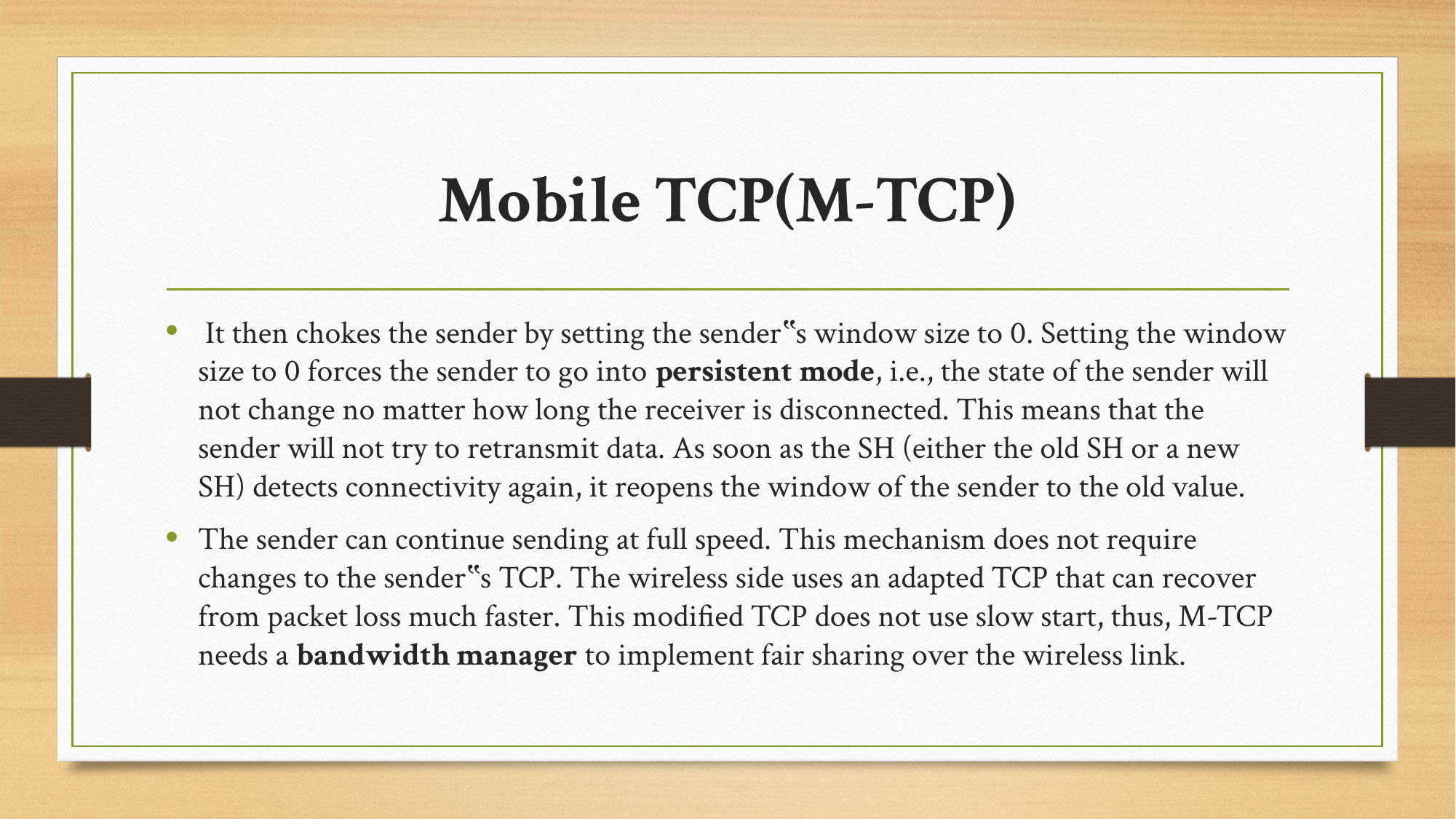

# Mobile TCP(M-TCP)
 It then chokes the sender by setting the sender‟s window size to 0. Setting the window size to 0 forces the sender to go into persistent mode, i.e., the state of the sender will not change no matter how long the receiver is disconnected. This means that the sender will not try to retransmit data. As soon as the SH (either the old SH or a new SH) detects connectivity again, it reopens the window of the sender to the old value.
The sender can continue sending at full speed. This mechanism does not require changes to the sender‟s TCP. The wireless side uses an adapted TCP that can recover from packet loss much faster. This modified TCP does not use slow start, thus, M-TCP needs a bandwidth manager to implement fair sharing over the wireless link.